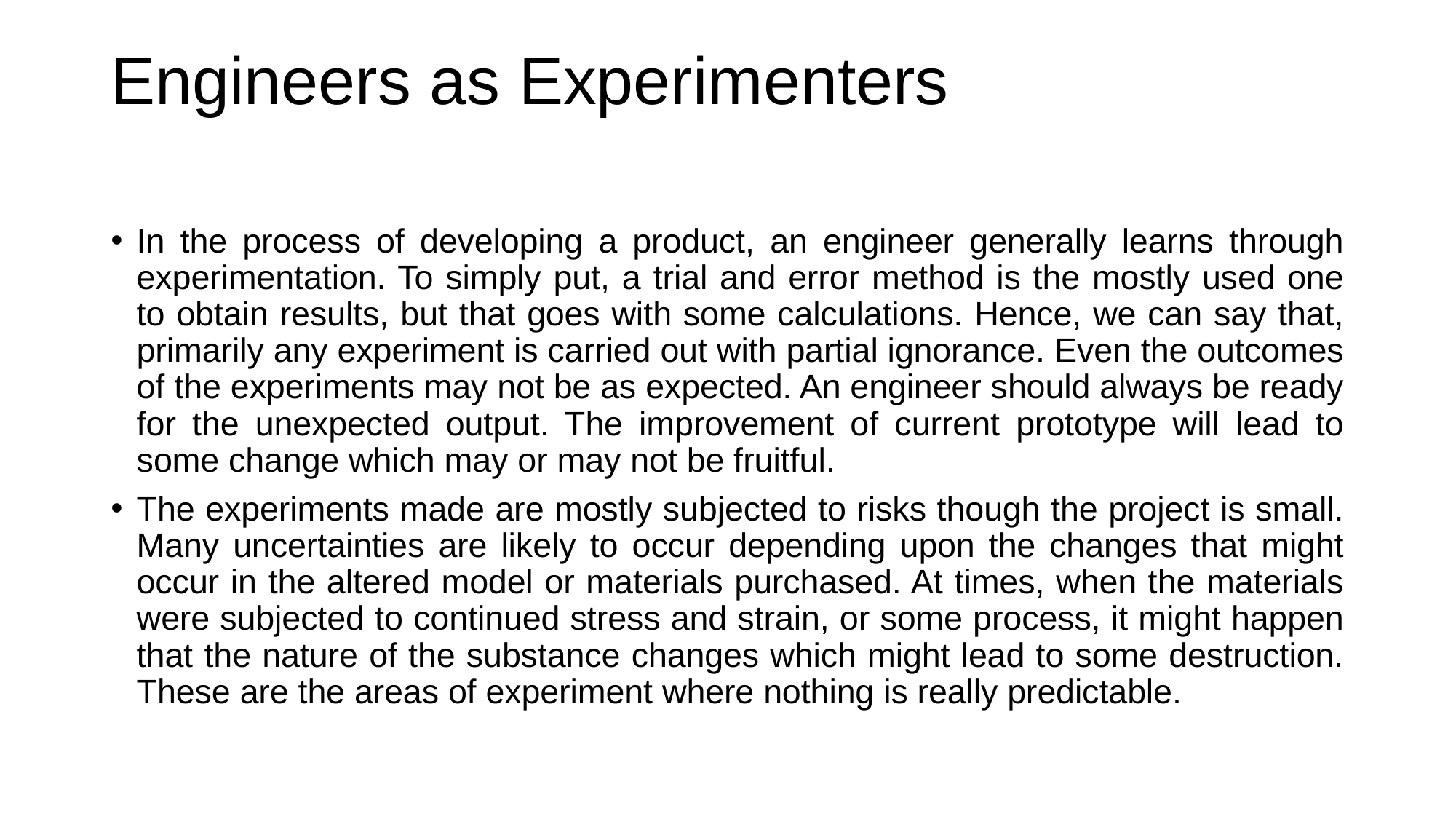

# Engineers as Experimenters
In the process of developing a product, an engineer generally learns through experimentation. To simply put, a trial and error method is the mostly used one to obtain results, but that goes with some calculations. Hence, we can say that, primarily any experiment is carried out with partial ignorance. Even the outcomes of the experiments may not be as expected. An engineer should always be ready for the unexpected output. The improvement of current prototype will lead to some change which may or may not be fruitful.
The experiments made are mostly subjected to risks though the project is small. Many uncertainties are likely to occur depending upon the changes that might occur in the altered model or materials purchased. At times, when the materials were subjected to continued stress and strain, or some process, it might happen that the nature of the substance changes which might lead to some destruction. These are the areas of experiment where nothing is really predictable.